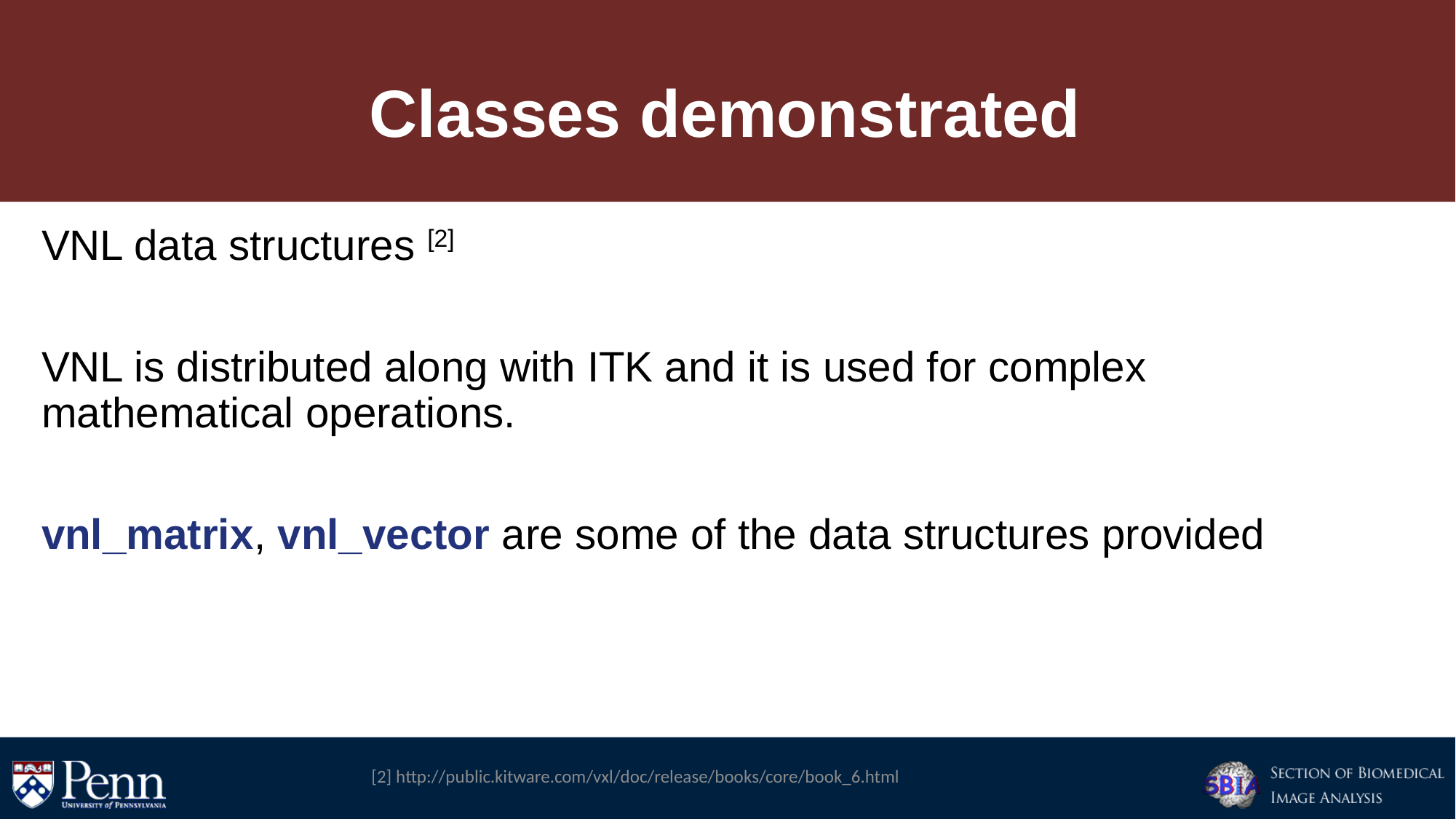

# Classes demonstrated
VNL data structures [2]

VNL is distributed along with ITK and it is used for complex mathematical operations.

vnl_matrix, vnl_vector are some of the data structures provided
[2] http://public.kitware.com/vxl/doc/release/books/core/book_6.html